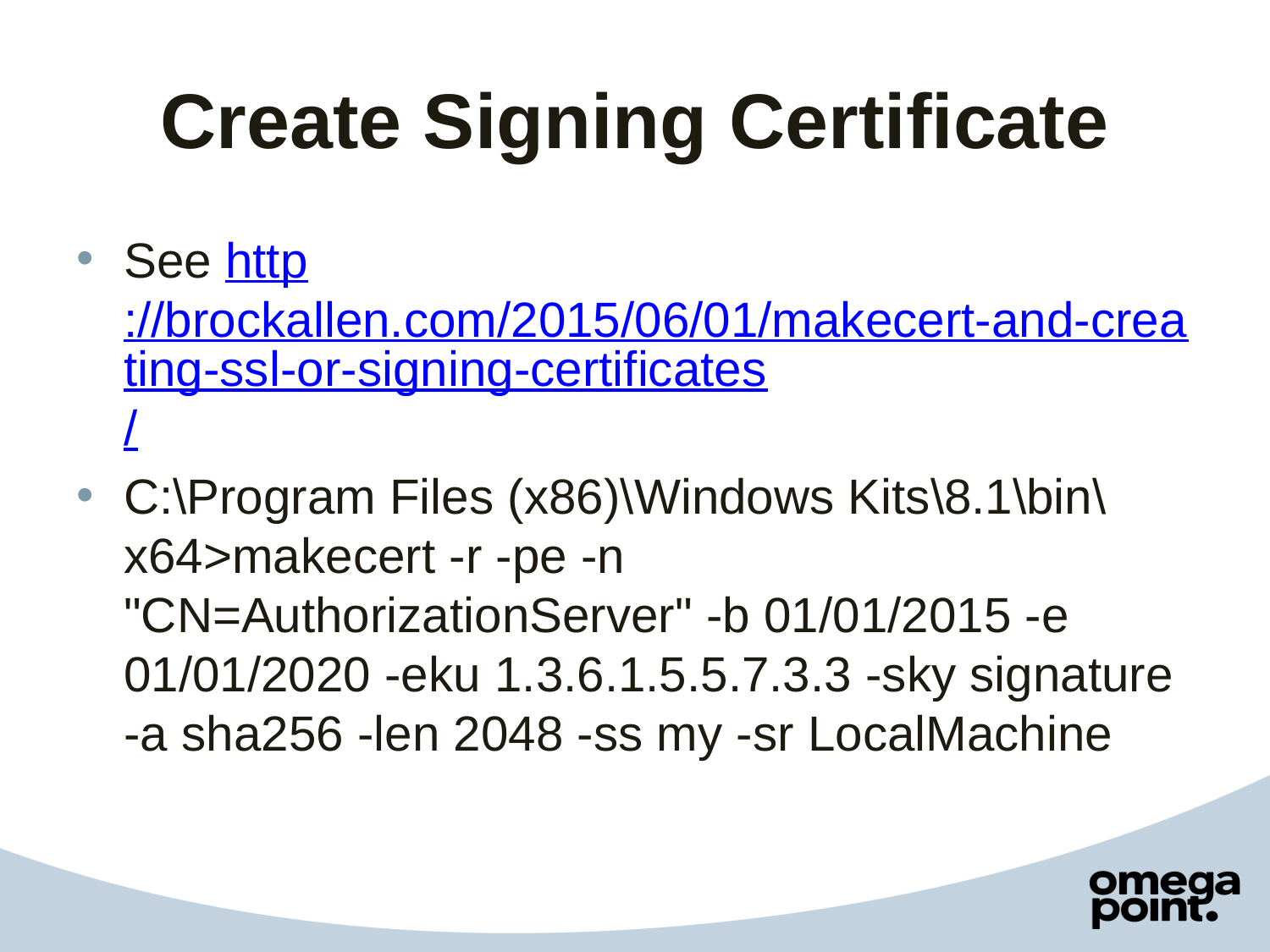

# Create Signing Certificate
See http://brockallen.com/2015/06/01/makecert-and-creating-ssl-or-signing-certificates/
C:\Program Files (x86)\Windows Kits\8.1\bin\x64>makecert -r -pe -n "CN=AuthorizationServer" -b 01/01/2015 -e 01/01/2020 -eku 1.3.6.1.5.5.7.3.3 -sky signature -a sha256 -len 2048 -ss my -sr LocalMachine